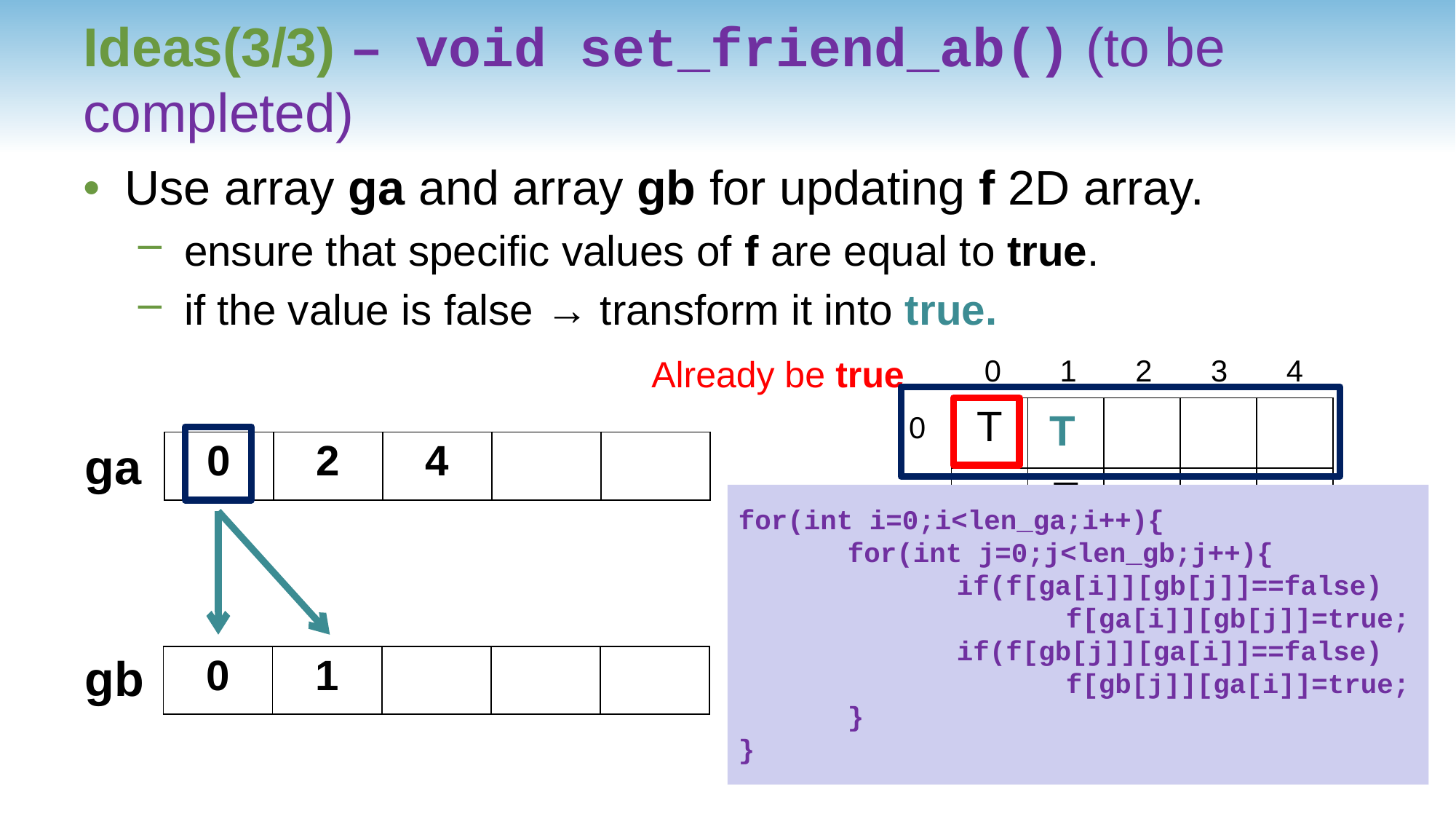

# Ideas(3/3) – void set_friend_ab() (to be completed)
Use array ga and array gb for updating f 2D array.
 ensure that specific values of f are equal to true.
 if the value is false → transform it into true.
Already be true
  0       1       2       3       4
0

1

2

3

4

| T |  |  |  |  |
| --- | --- | --- | --- | --- |
|  | T |  |  |  |
|  |  | T |  |  |
|  |  |  | T |  |
|  |  |  |  | T |

T

ga
| 0 | 2 | 4 |  |  |
| --- | --- | --- | --- | --- |

for(int i=0;i<len_ga;i++){
	for(int j=0;j<len_gb;j++){
		if(f[ga[i]][gb[j]]==false)
			f[ga[i]][gb[j]]=true;
		if(f[gb[j]][ga[i]]==false)
			f[gb[j]][ga[i]]=true;
	}
}
gb
| 0 | 1 |  |  |  |
| --- | --- | --- | --- | --- |